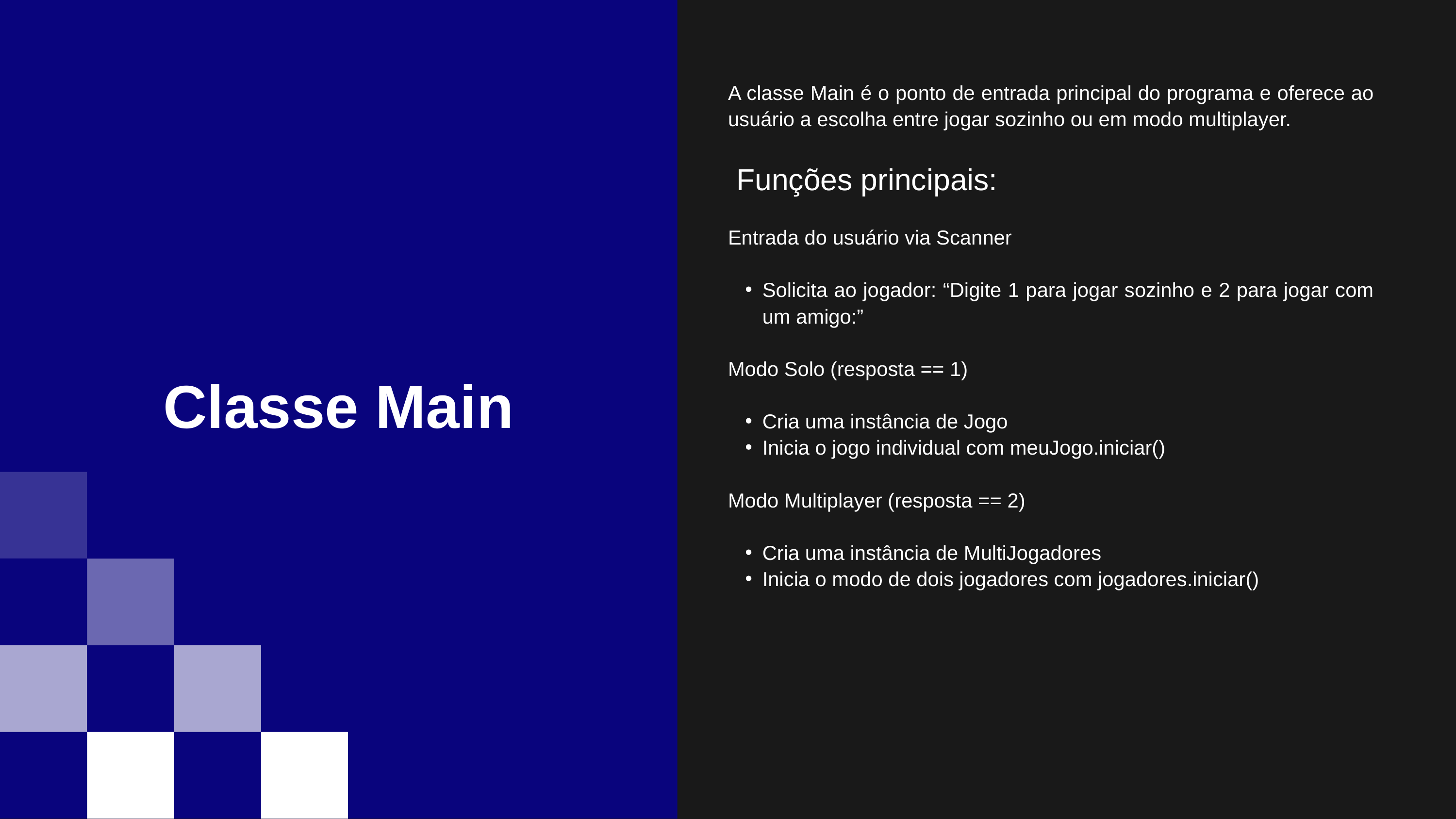

A classe Main é o ponto de entrada principal do programa e oferece ao usuário a escolha entre jogar sozinho ou em modo multiplayer.

 Funções principais:

Entrada do usuário via Scanner

Solicita ao jogador: “Digite 1 para jogar sozinho e 2 para jogar com um amigo:”

Modo Solo (resposta == 1)

Cria uma instância de Jogo
Inicia o jogo individual com meuJogo.iniciar()

Modo Multiplayer (resposta == 2)

Cria uma instância de MultiJogadores
Inicia o modo de dois jogadores com jogadores.iniciar()
Classe Main